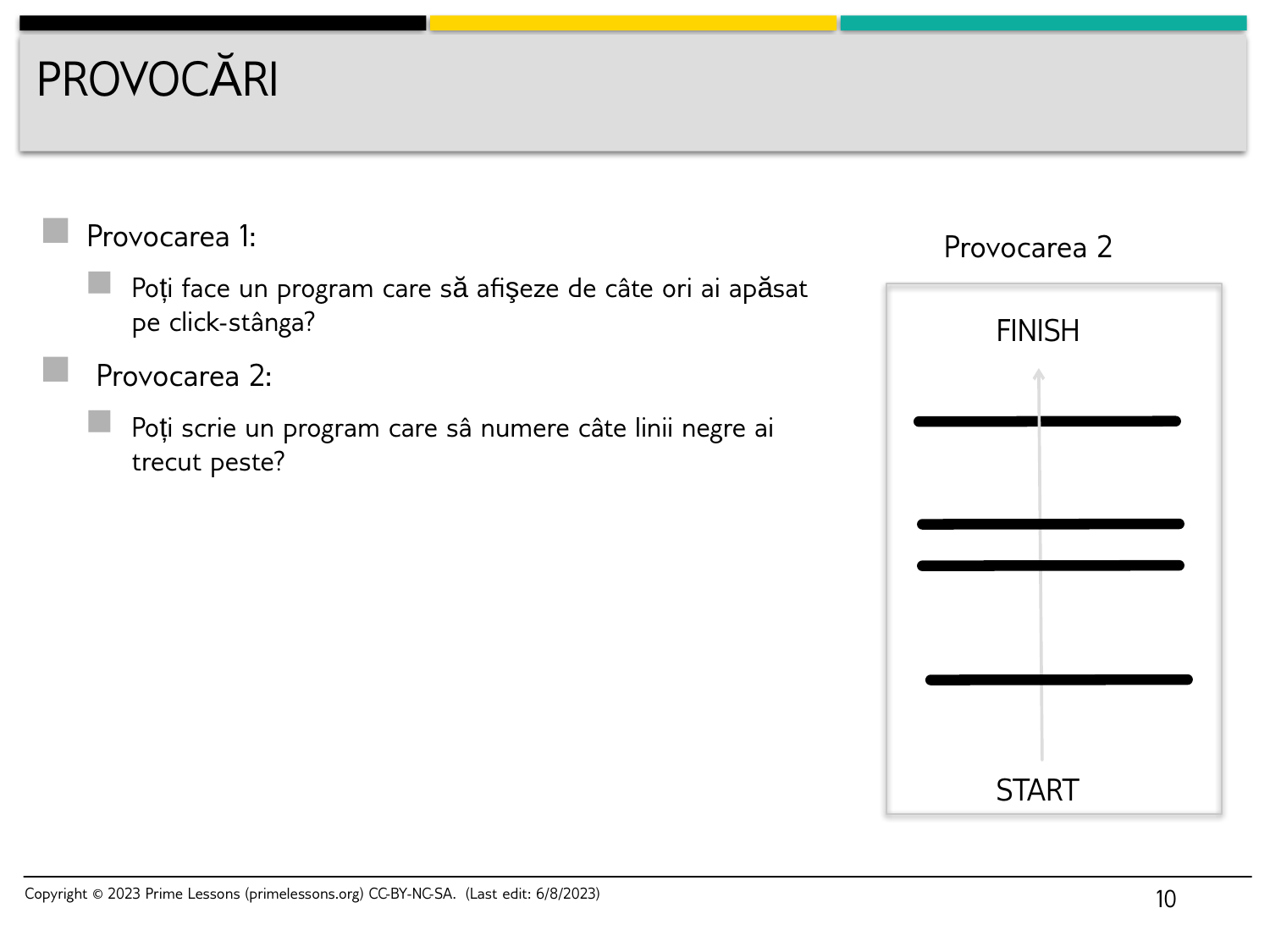

# provocări
Provocarea 1:
Poți face un program care să afişeze de câte ori ai apăsat pe click-stânga?
 Provocarea 2:
Poți scrie un program care sâ numere câte linii negre ai trecut peste?
Provocarea 2

FINISH
START
10
Copyright © 2023 Prime Lessons (primelessons.org) CC-BY-NC-SA.  (Last edit: 6/8/2023)